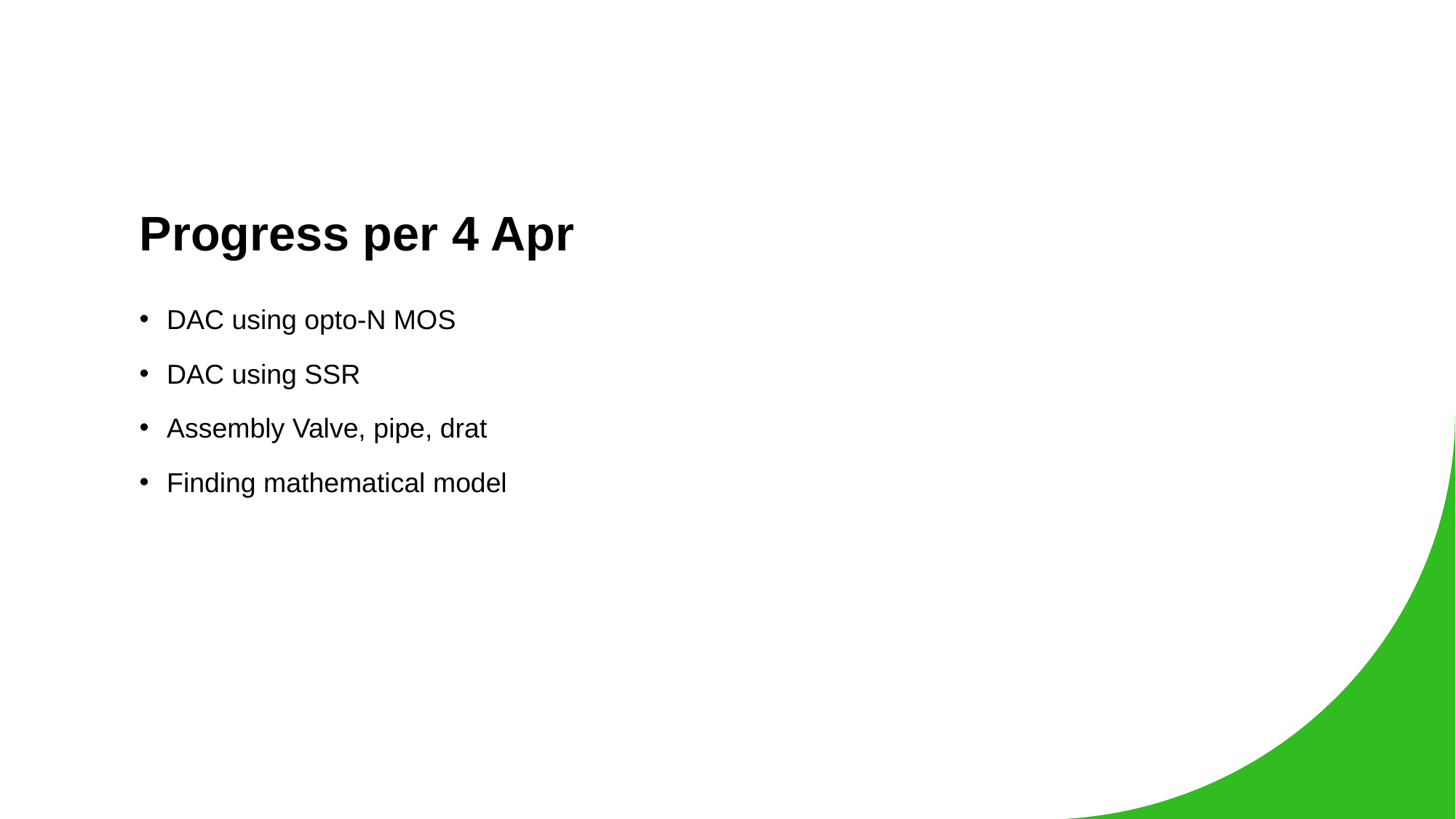

# Progress per 4 Apr
DAC using opto-N MOS
DAC using SSR
Assembly Valve, pipe, drat
Finding mathematical model